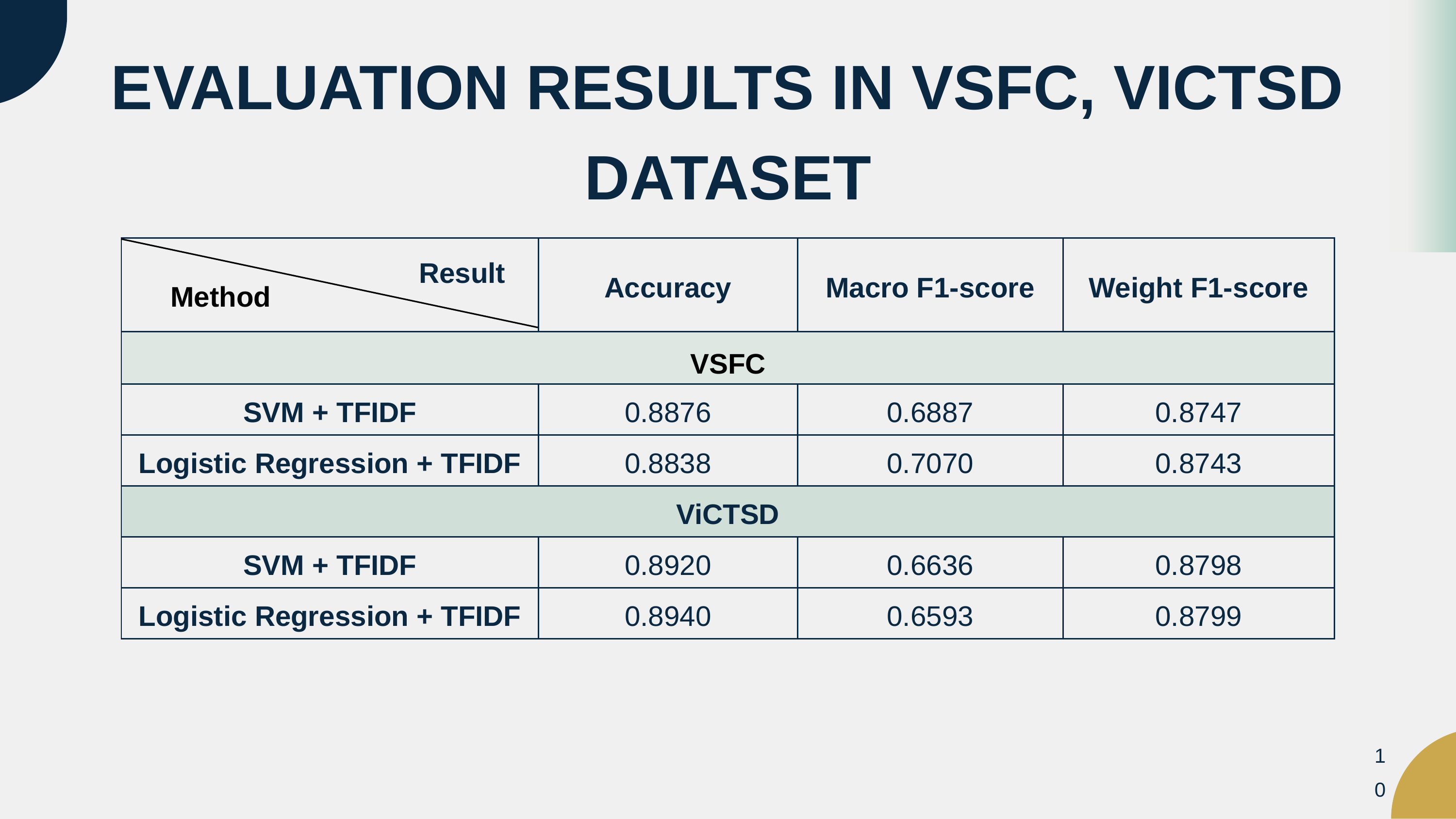

EVALUATION RESULTS IN VSFC, VICTSD DATASET
| Method | Accuracy | Macro F1-score | Weight F1-score |
| --- | --- | --- | --- |
| VSFC |  |  |  |
| SVM + TFIDF | 0.8876 | 0.6887 | 0.8747 |
| Logistic Regression + TFIDF | 0.8838 | 0.7070 | 0.8743 |
| ViCTSD |  |  |  |
| SVM + TFIDF | 0.8920 | 0.6636 | 0.8798 |
| Logistic Regression + TFIDF | 0.8940 | 0.6593 | 0.8799 |
 Result

10